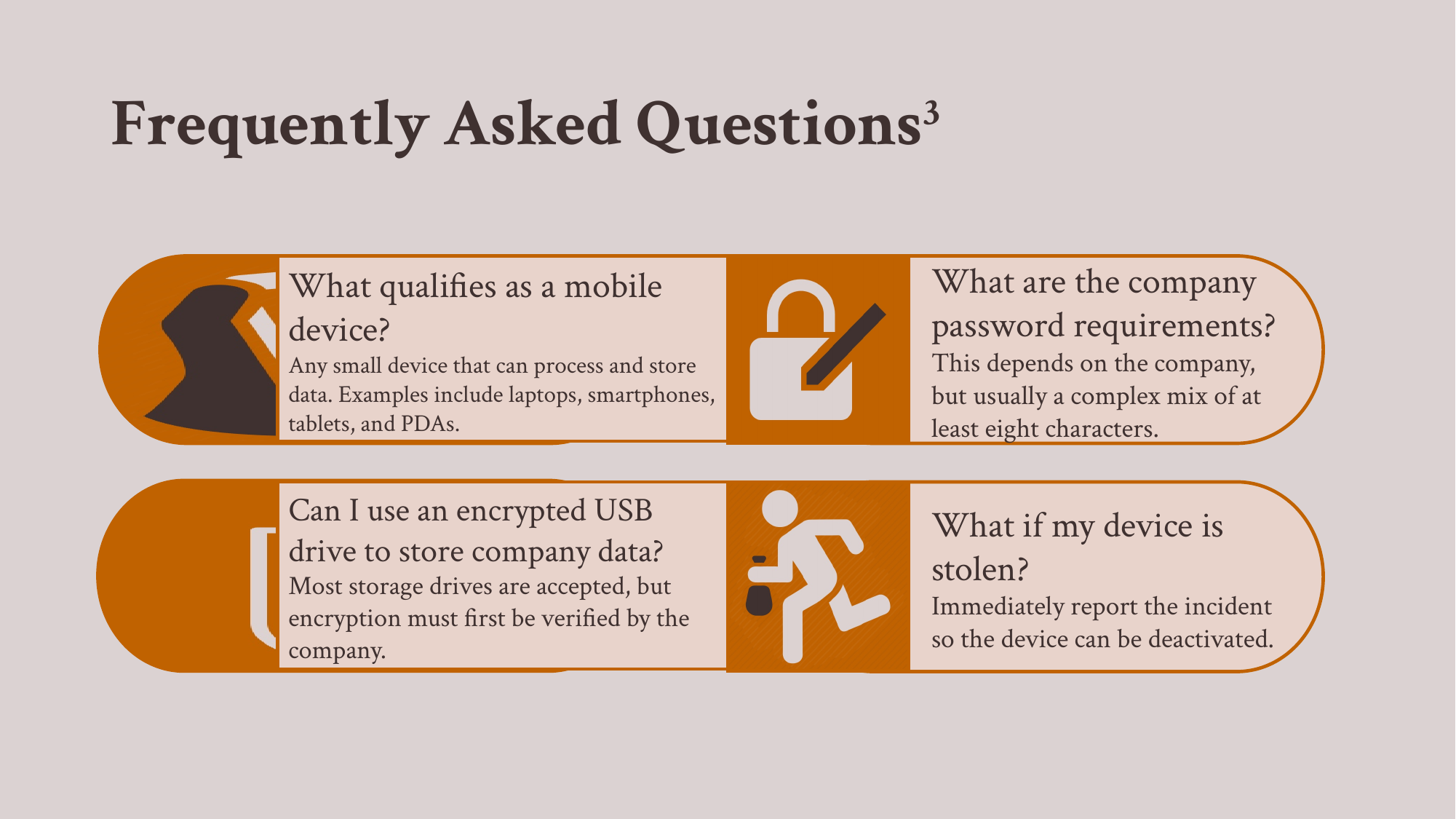

# Frequently Asked Questions3

What qualifies as a mobile device?
Any small device that can process and store data. Examples include laptops, smartphones, tablets, and PDAs.
What are the company password requirements?
This depends on the company, but usually a complex mix of at least eight characters.

What if my device is stolen?
Immediately report the incident so the device can be deactivated.

Can I use an encrypted USB drive to store company data?
Most storage drives are accepted, but encryption must first be verified by the company.